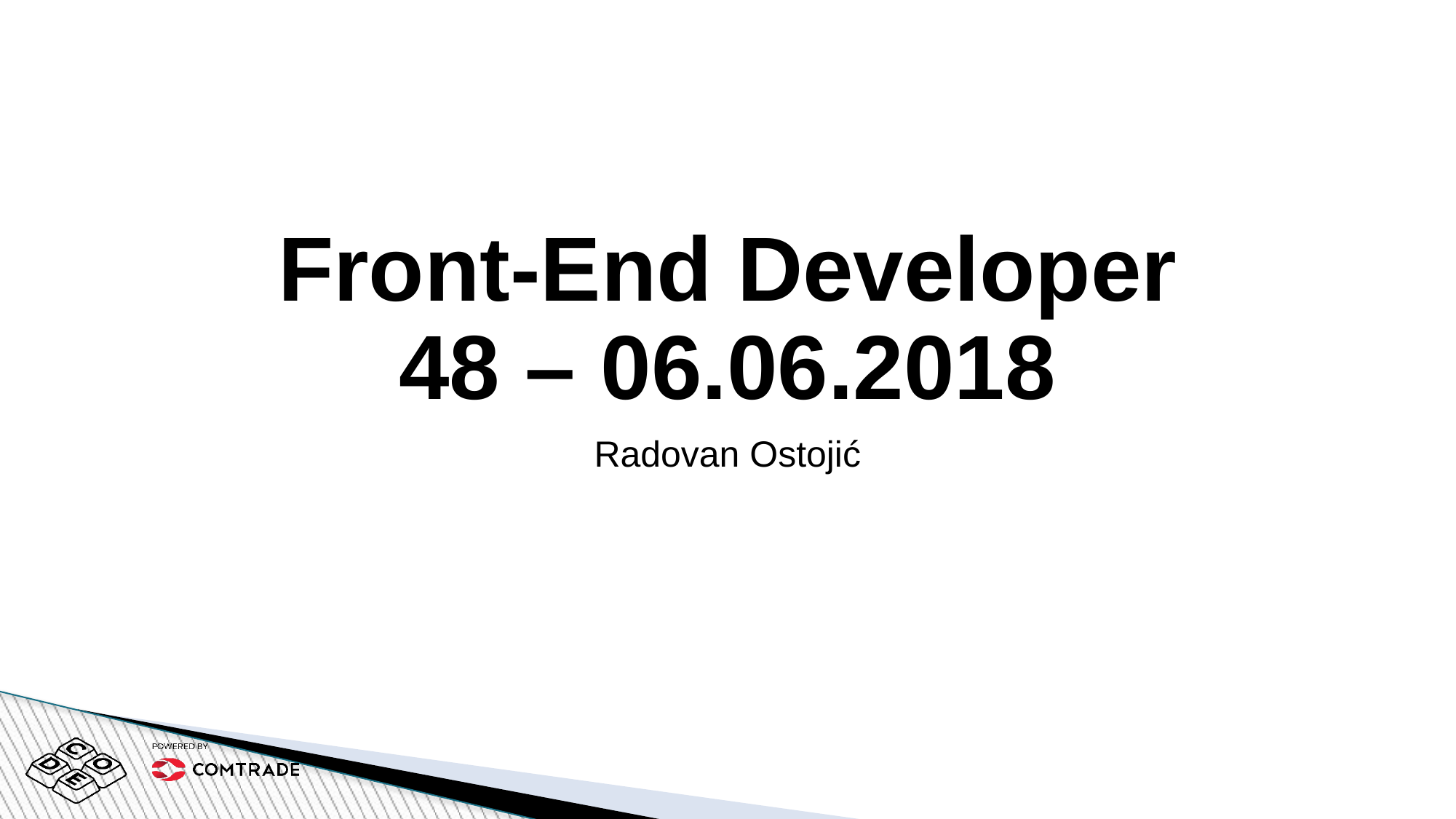

# Front-End Developer 48 – 06.06.2018
Radovan Ostojić